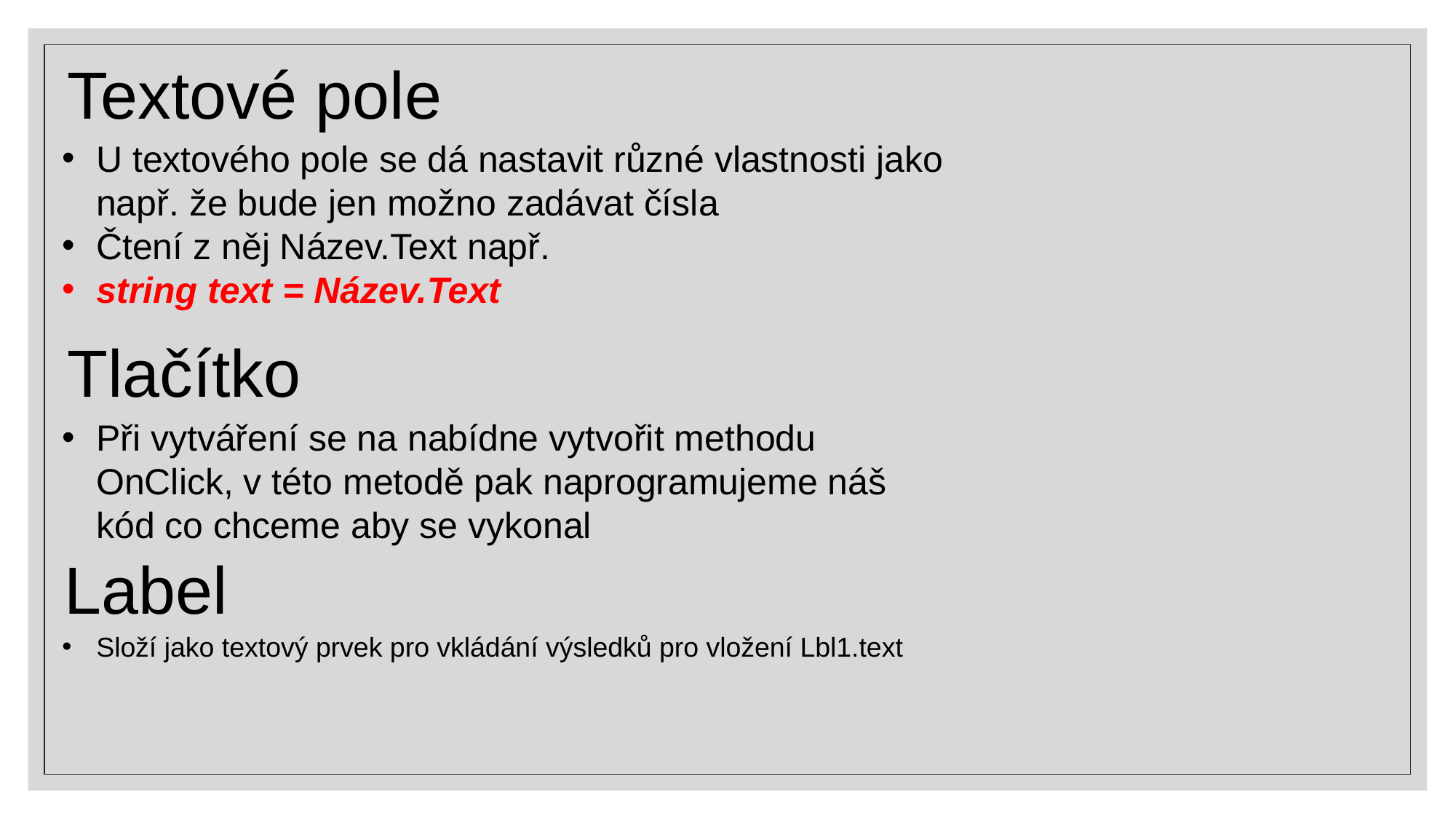

Textové pole
U textového pole se dá nastavit různé vlastnosti jako např. že bude jen možno zadávat čísla
Čtení z něj Název.Text např.
string text = Název.Text

Tlačítko
Při vytváření se na nabídne vytvořit methodu OnClick, v této metodě pak naprogramujeme náš kód co chceme aby se vykonal
Label
Složí jako textový prvek pro vkládání výsledků pro vložení Lbl1.text